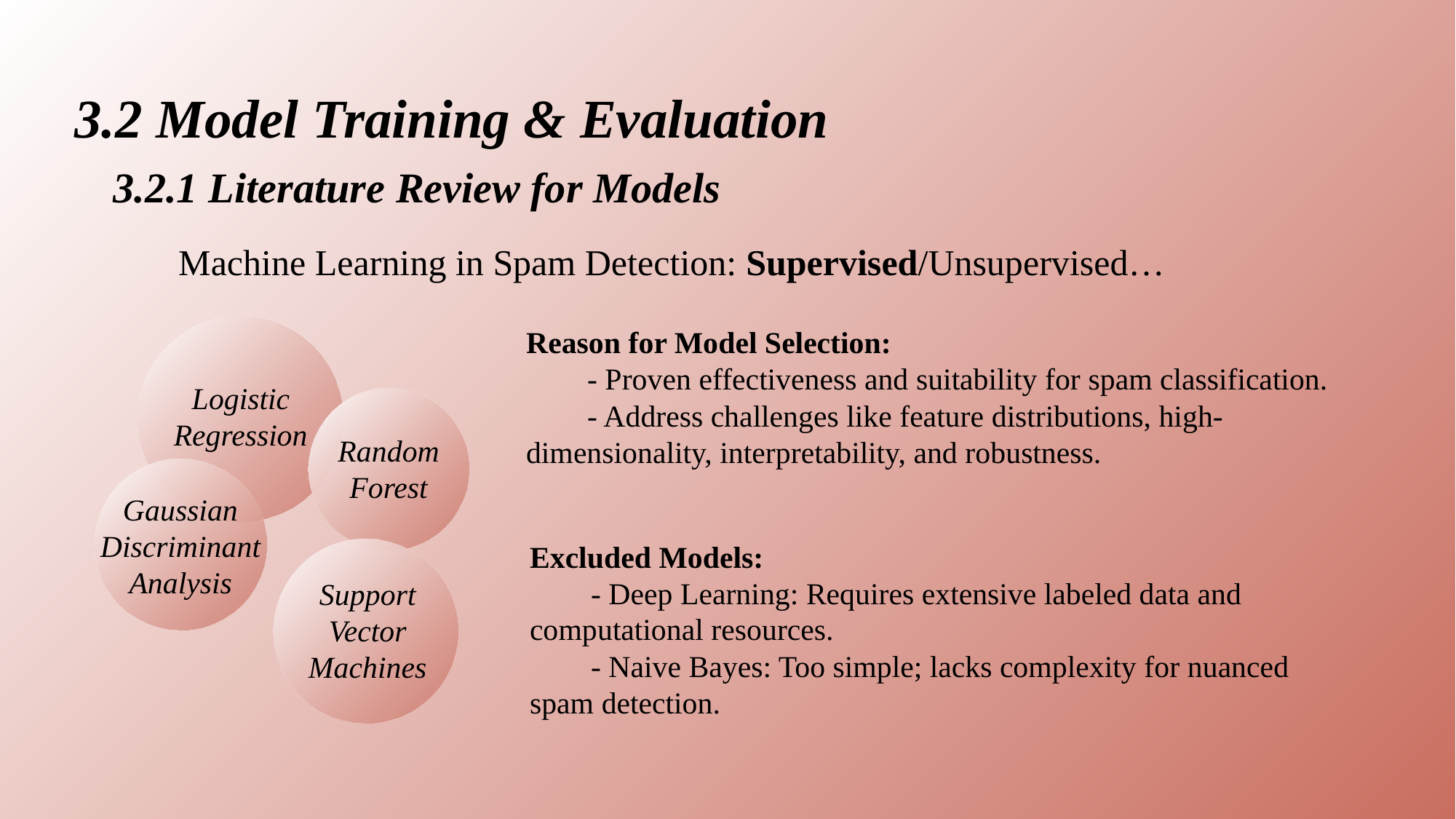

3.2 Model Training & Evaluation
3.2.1 Literature Review for Models
Machine Learning in Spam Detection: Supervised/Unsupervised…

Logistic Regression
Reason for Model Selection:
        - Proven effectiveness and suitability for spam classification.
        - Address challenges like feature distributions, high-dimensionality, interpretability, and robustness.

Random
Forest

Gaussian
Discriminant
Analysis

Excluded Models:
        - Deep Learning: Requires extensive labeled data and computational resources.
        - Naive Bayes: Too simple; lacks complexity for nuanced spam detection.

Support
Vector
Machines